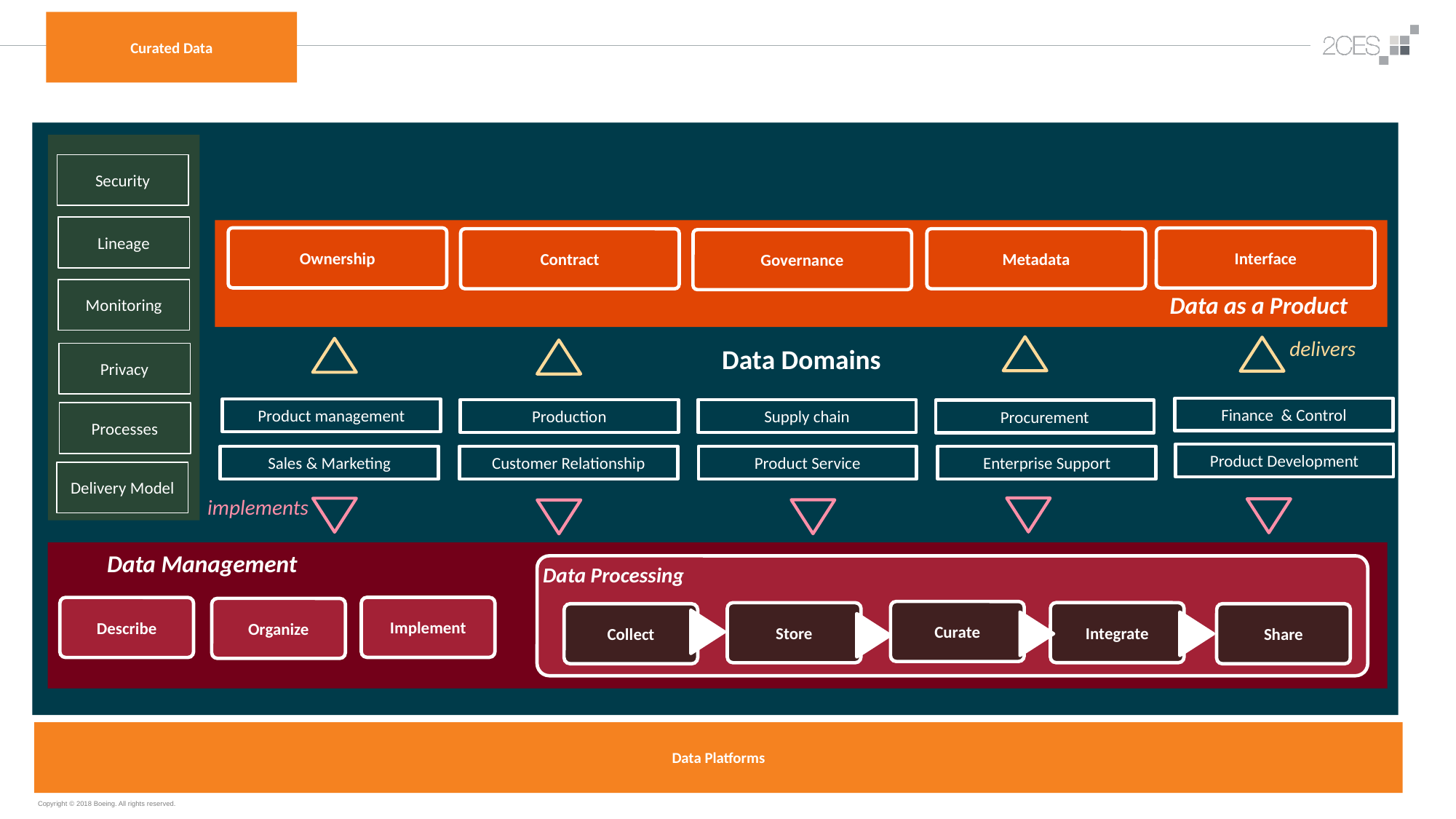

Curated Data

Security
Lineage

Ownership
Interface
Contract
Metadata
Governance
Monitoring
Data as a Product
delivers
Data Domains

Privacy
Finance  & Control
Product management
Production
Supply chain
Procurement
Processes
Product Development
Sales & Marketing
Customer Relationship
Product Service
Enterprise Support
Delivery Model
implements

Data Management

Data Processing
Implement
Describe
Organize
Curate
Integrate
Store
Collect
Share

Data Platforms